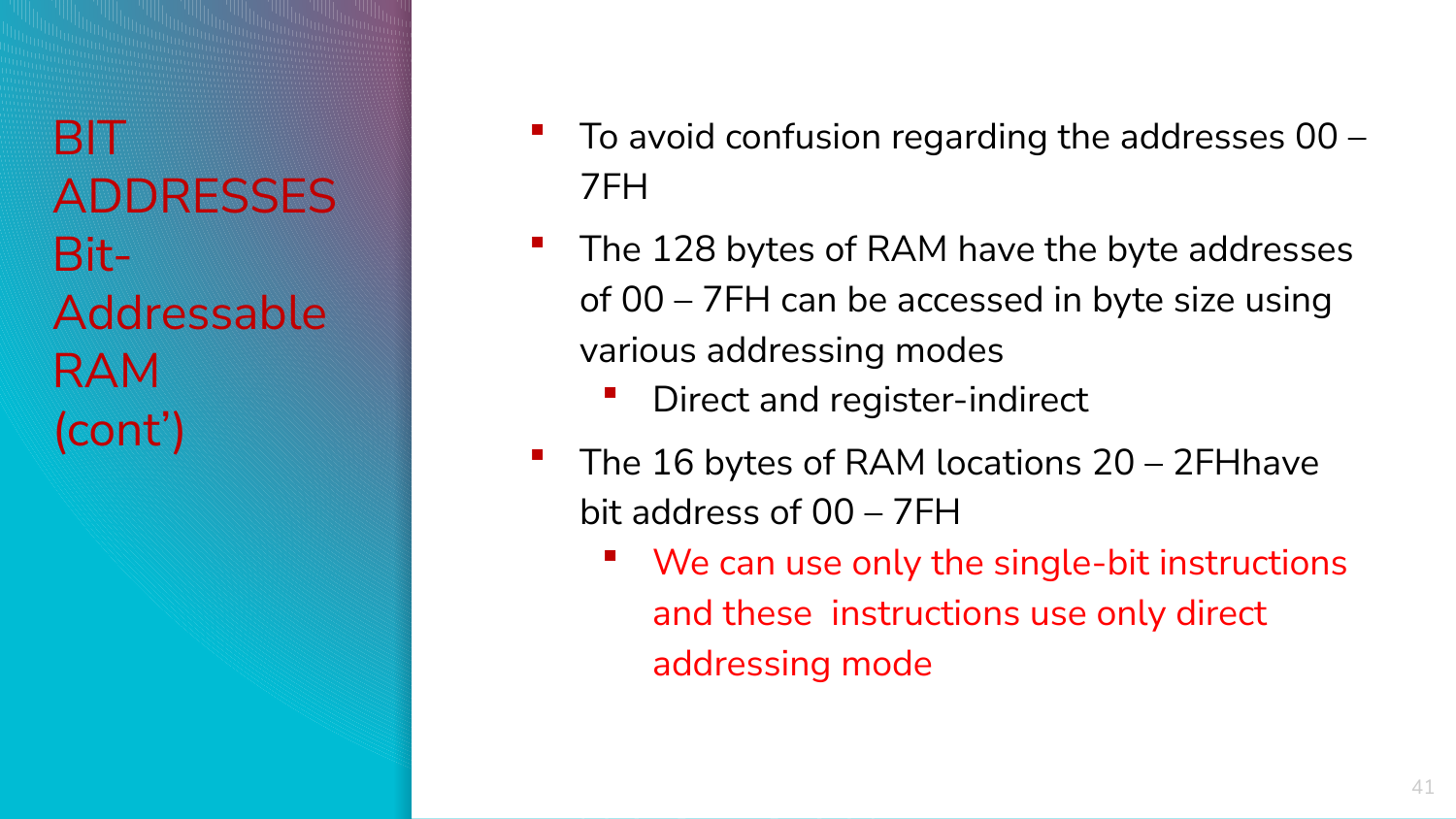

# BIT ADDRESSES Bit- Addressable RAM (cont’)
To avoid confusion regarding the addresses 00 – 7FH
The 128 bytes of RAM have the byte addresses of 00 – 7FH can be accessed in byte size using various addressing modes
Direct and register-indirect
The 16 bytes of RAM locations 20 – 2FHhave bit address of 00 – 7FH
We can use only the single-bit instructions and these  instructions use only direct addressing mode
41